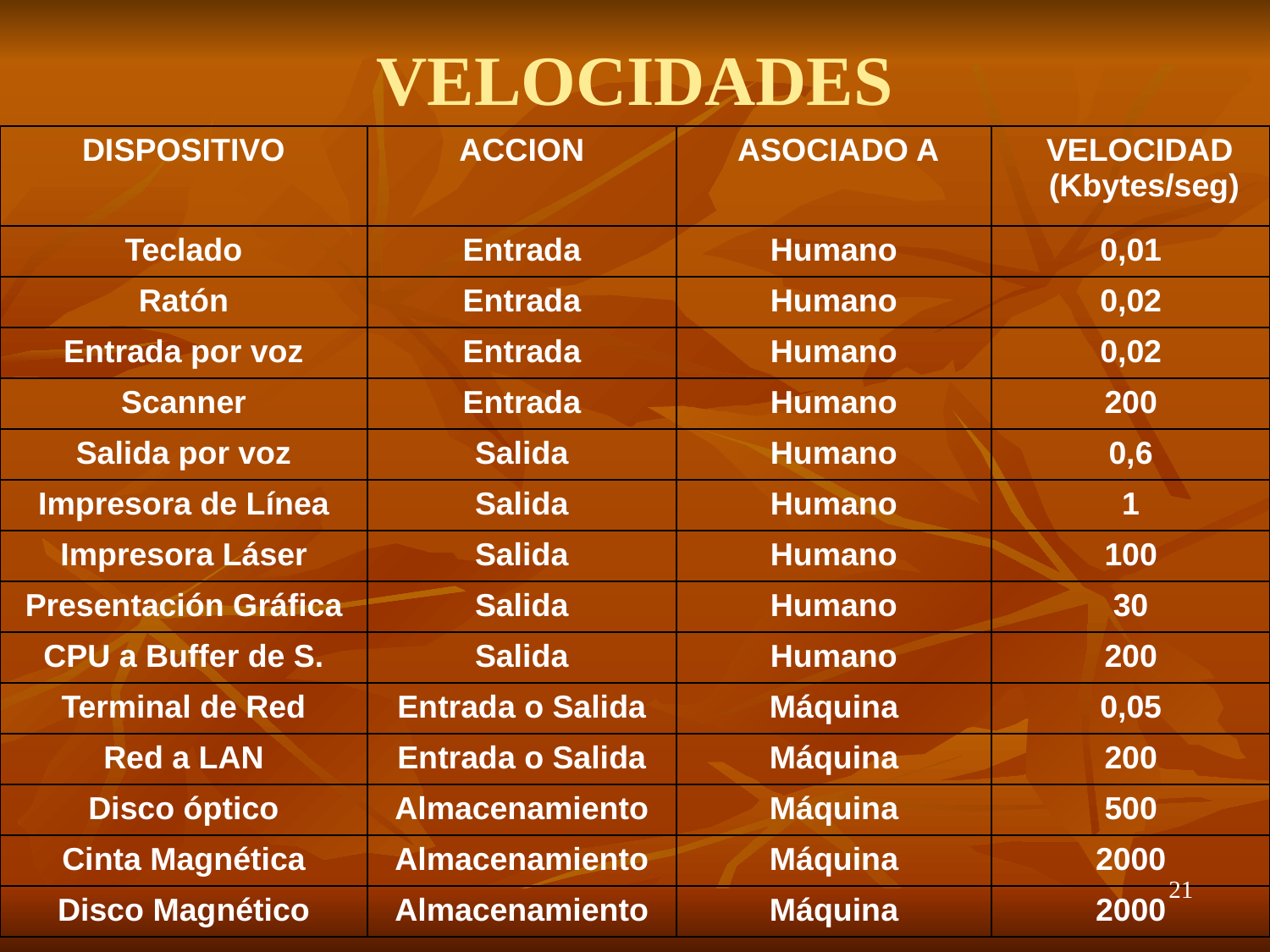

# VELOCIDADES
| DISPOSITIVO | ACCION | ASOCIADO A | VELOCIDAD (Kbytes/seg) |
| --- | --- | --- | --- |
| Teclado | Entrada | Humano | 0,01 |
| Ratón | Entrada | Humano | 0,02 |
| Entrada por voz | Entrada | Humano | 0,02 |
| Scanner | Entrada | Humano | 200 |
| Salida por voz | Salida | Humano | 0,6 |
| Impresora de Línea | Salida | Humano | 1 |
| Impresora Láser | Salida | Humano | 100 |
| Presentación Gráfica | Salida | Humano | 30 |
| CPU a Buffer de S. | Salida | Humano | 200 |
| Terminal de Red | Entrada o Salida | Máquina | 0,05 |
| Red a LAN | Entrada o Salida | Máquina | 200 |
| Disco óptico | Almacenamiento | Máquina | 500 |
| Cinta Magnética | Almacenamiento | Máquina | 2000 |
| Disco Magnético | Almacenamiento | Máquina | 2000 |
21